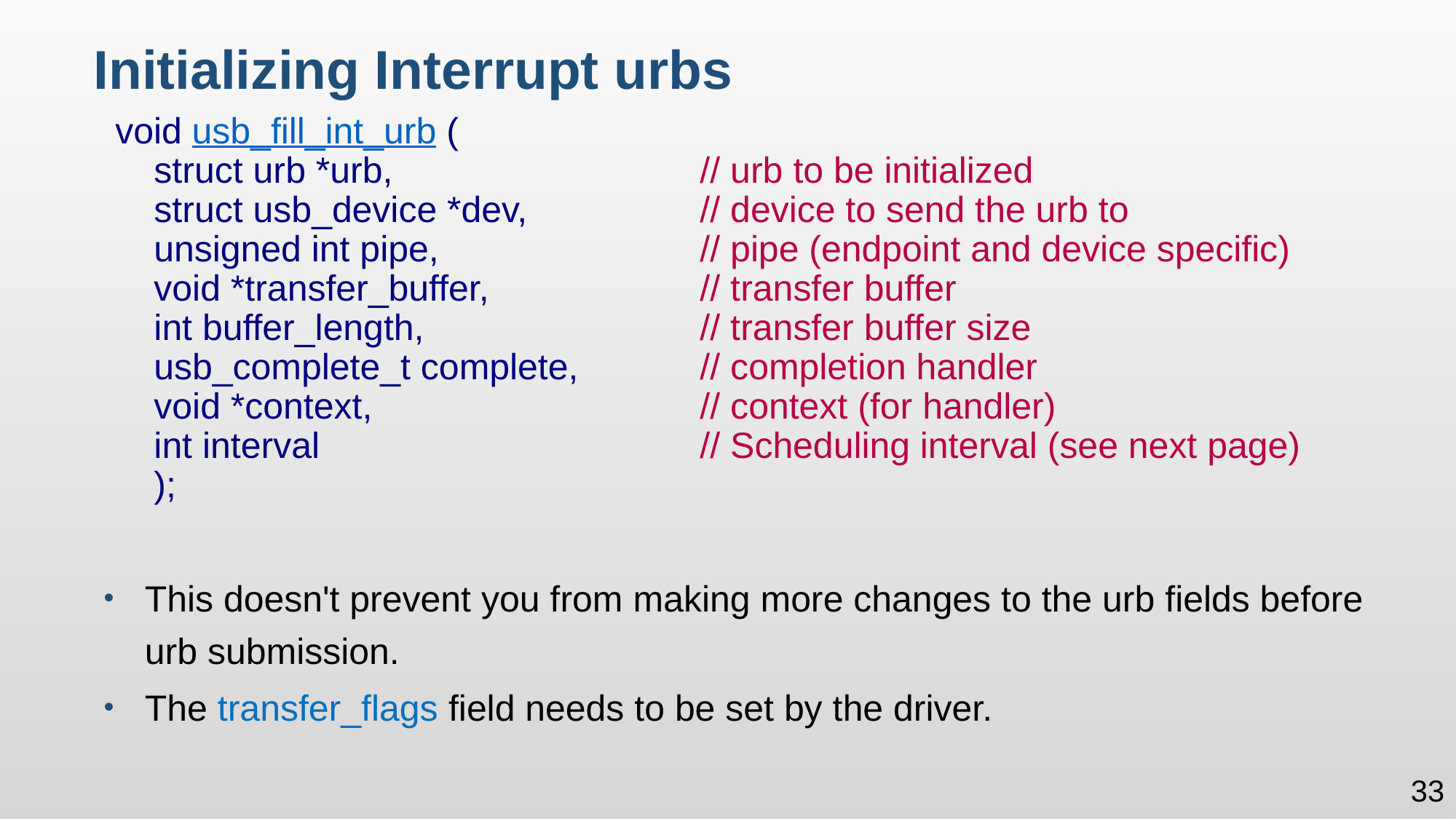

Initializing Interrupt urbs
void usb_fill_int_urb (
struct urb *urb,			// urb to be initialized
struct usb_device *dev,		// device to send the urb to
unsigned int pipe,			// pipe (endpoint and device specific)
void *transfer_buffer,		// transfer buffer
int buffer_length,			// transfer buffer size
usb_complete_t complete,		// completion handler
void *context,			// context (for handler)
int interval				// Scheduling interval (see next page)
);

This doesn't prevent you from making more changes to the urb fields before urb submission.
The transfer_flags field needs to be set by the driver.

33